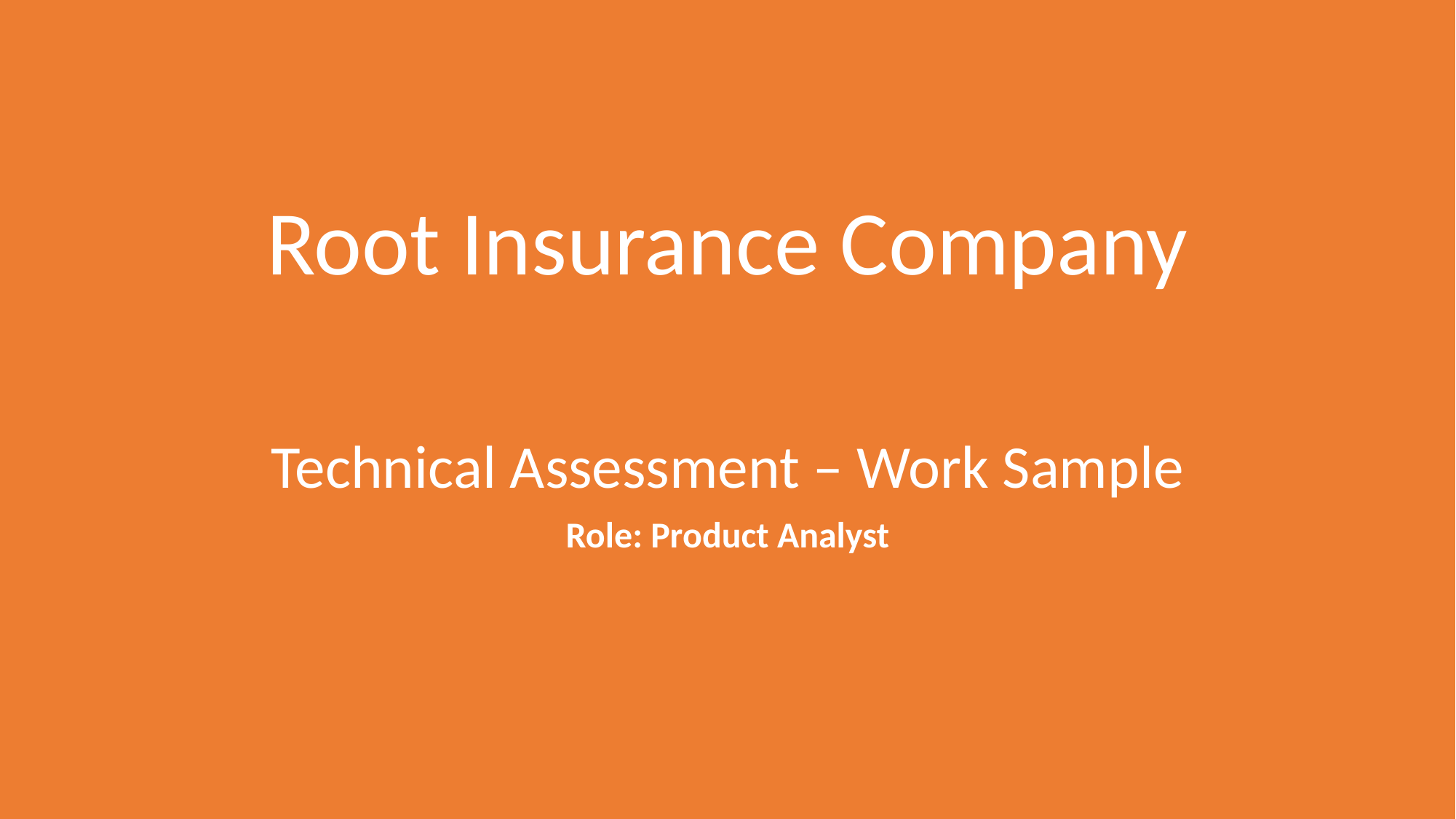

# Root Insurance Company
Technical Assessment – Work Sample
Role: Product Analyst